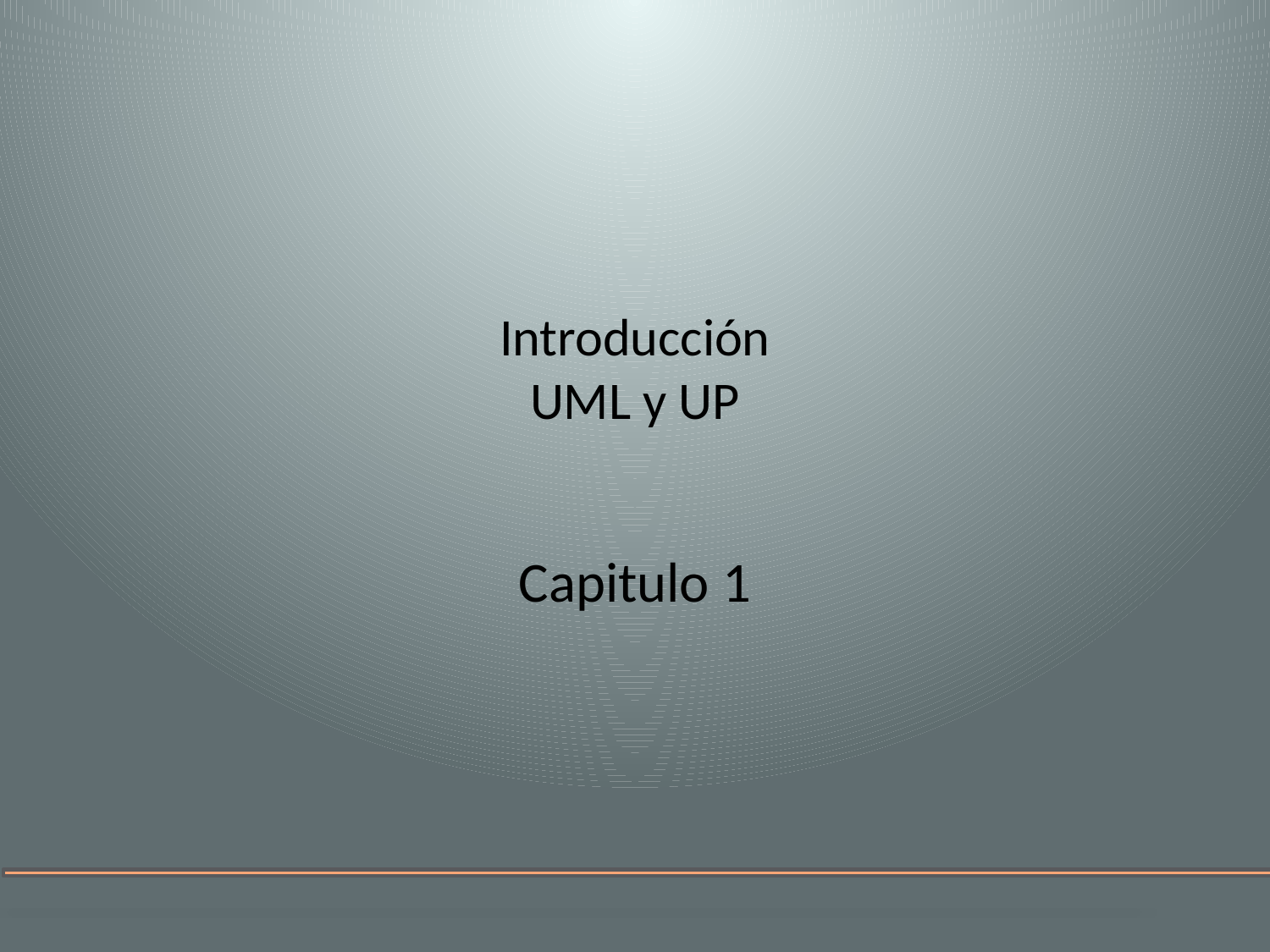

# Introducción UML y UP
Capitulo 1